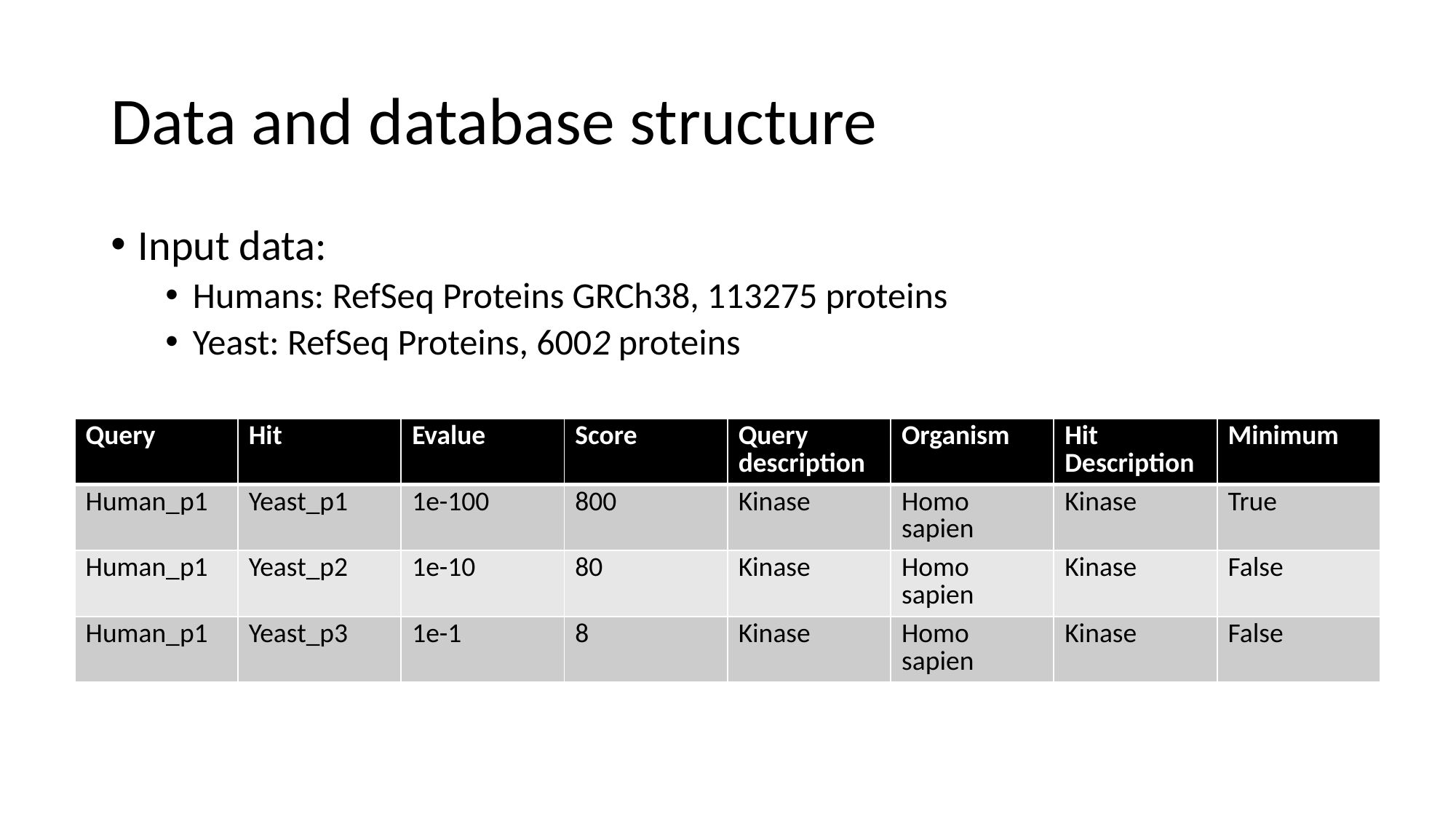

# Data and database structure
Input data:
Humans: RefSeq Proteins GRCh38, 113275 proteins
Yeast: RefSeq Proteins, 6002 proteins
| Query | Hit | Evalue | Score | Query description | Organism | Hit Description | Minimum |
| --- | --- | --- | --- | --- | --- | --- | --- |
| Human\_p1 | Yeast\_p1 | 1e-100 | 800 | Kinase | Homo sapien | Kinase | True |
| Human\_p1 | Yeast\_p2 | 1e-10 | 80 | Kinase | Homo sapien | Kinase | False |
| Human\_p1 | Yeast\_p3 | 1e-1 | 8 | Kinase | Homo sapien | Kinase | False |